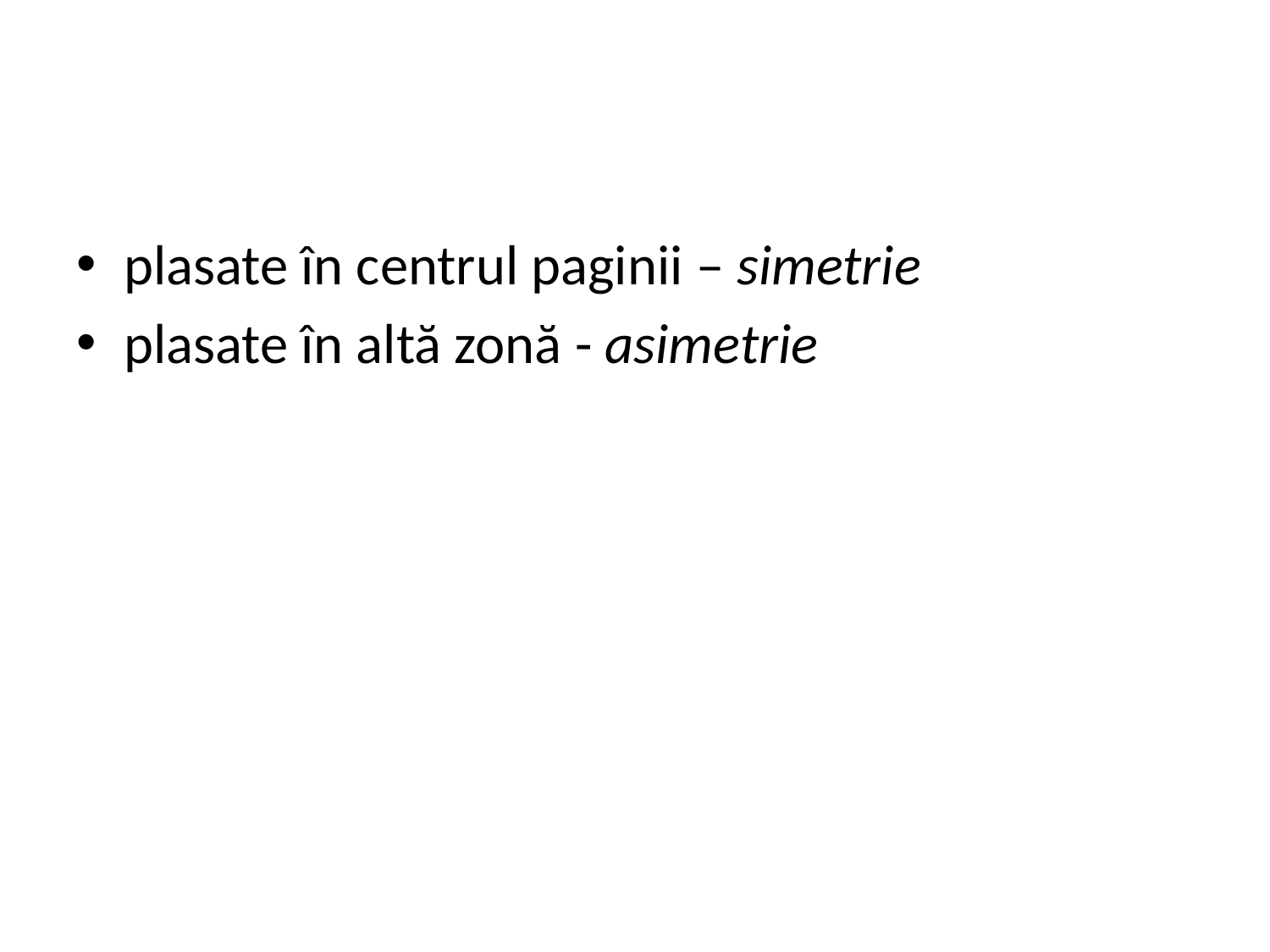

#
plasate în centrul paginii – simetrie
plasate în altă zonă - asimetrie